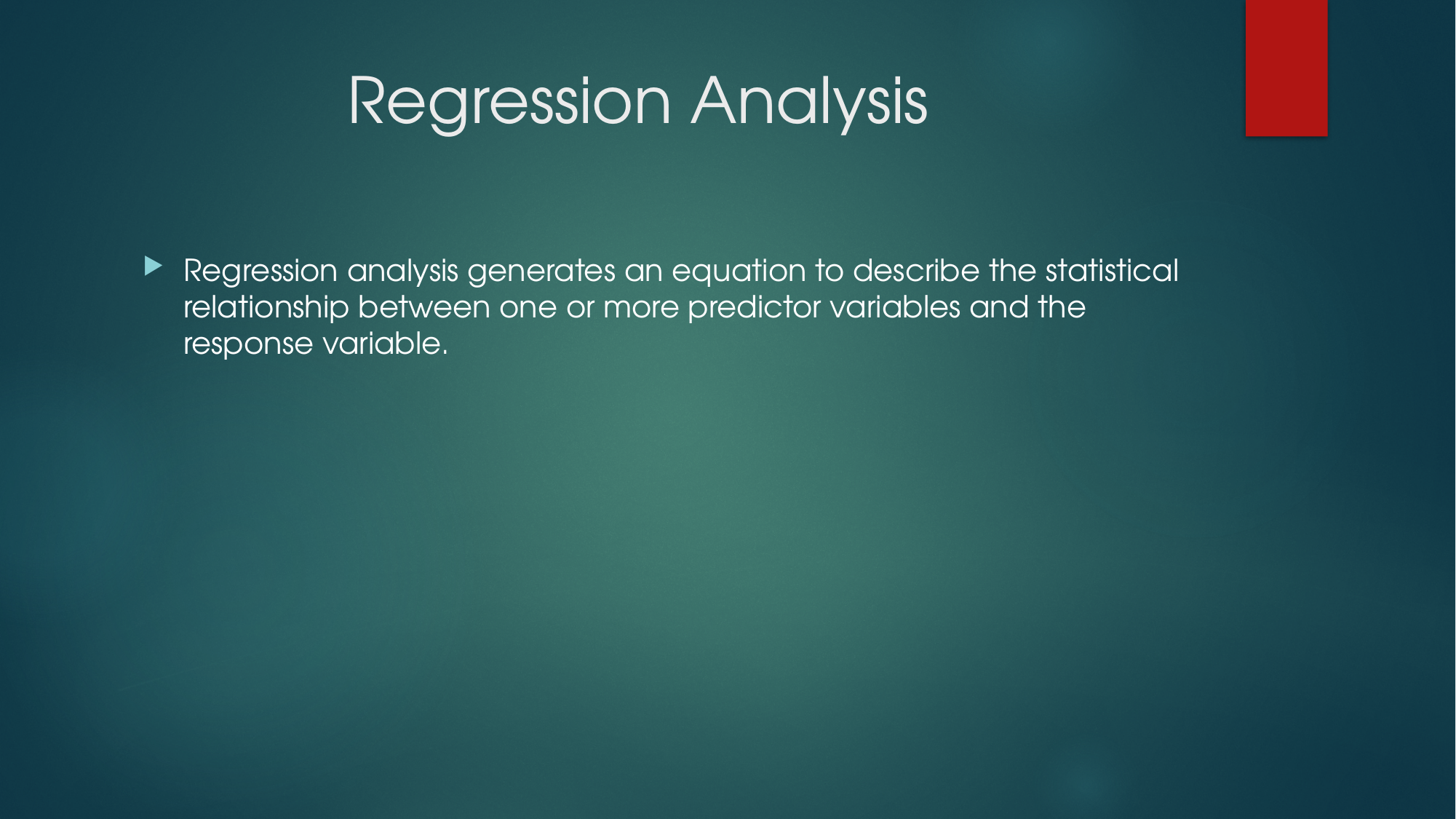

# Regression Analysis
Regression analysis generates an equation to describe the statistical relationship between one or more predictor variables and the response variable.